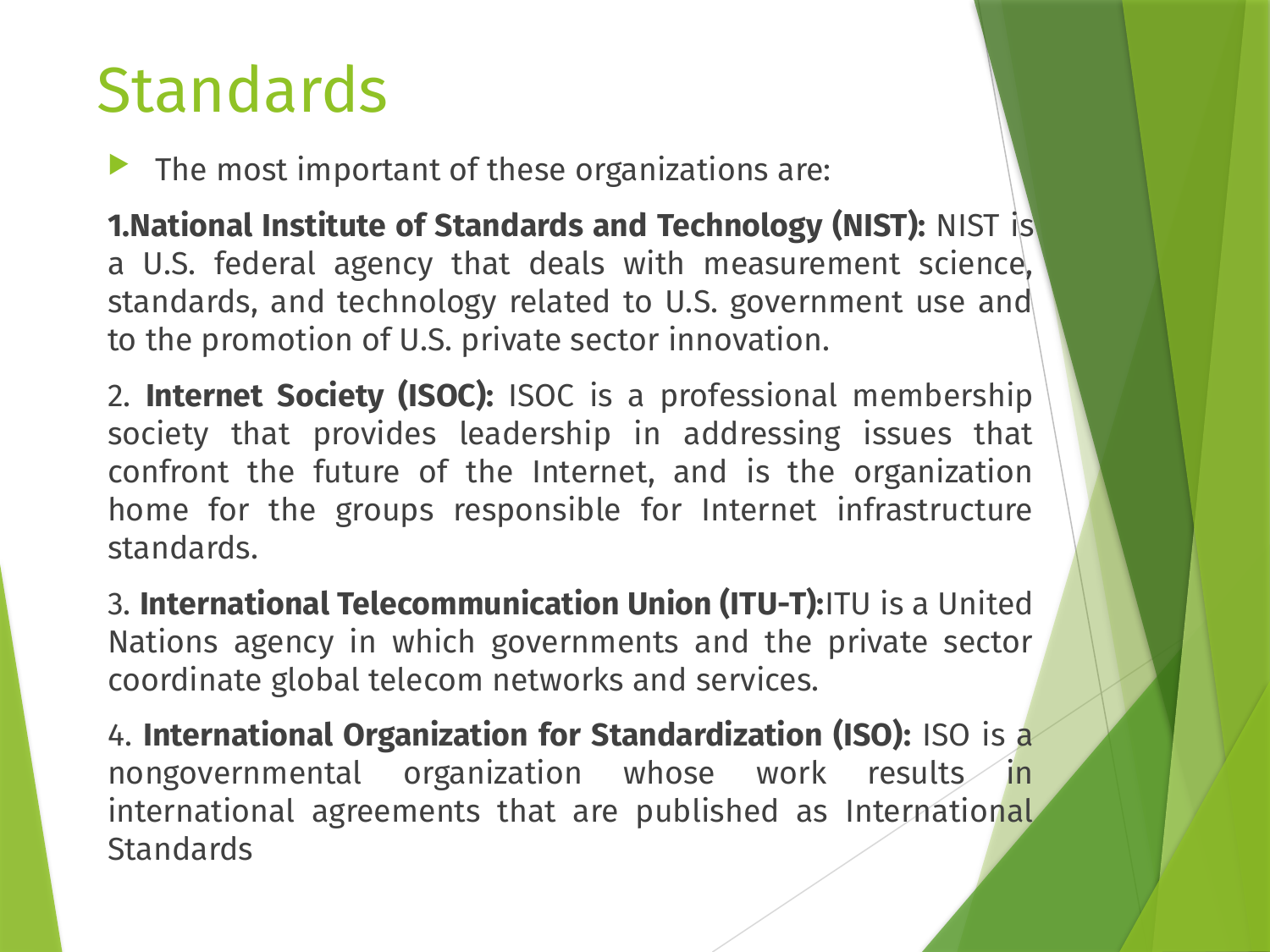

# Standards
The most important of these organizations are:
1.National Institute of Standards and Technology (NIST): NIST is a U.S. federal agency that deals with measurement science, standards, and technology related to U.S. government use and to the promotion of U.S. private sector innovation.
2. Internet Society (ISOC): ISOC is a professional membership society that provides leadership in addressing issues that confront the future of the Internet, and is the organization home for the groups responsible for Internet infrastructure standards.
3. International Telecommunication Union (ITU-T):ITU is a United Nations agency in which governments and the private sector coordinate global telecom networks and services.
4. International Organization for Standardization (ISO): ISO is a nongovernmental organization whose work results in international agreements that are published as International Standards